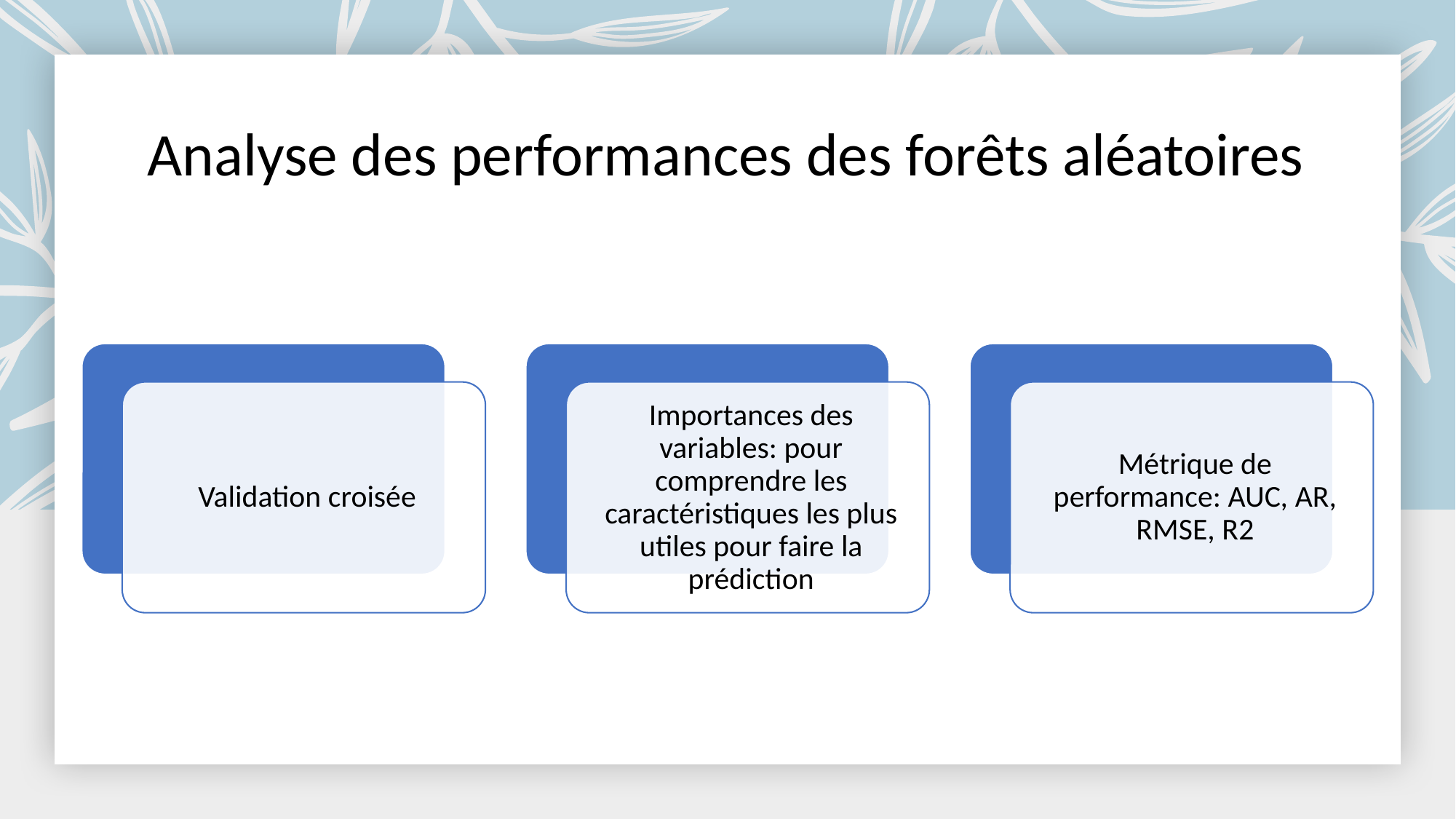

# Analyse des performances des forêts aléatoires
Validation croisée
Importances des variables: pour comprendre les caractéristiques les plus utiles pour faire la prédiction
Métrique de performance: AUC, AR, RMSE, R2